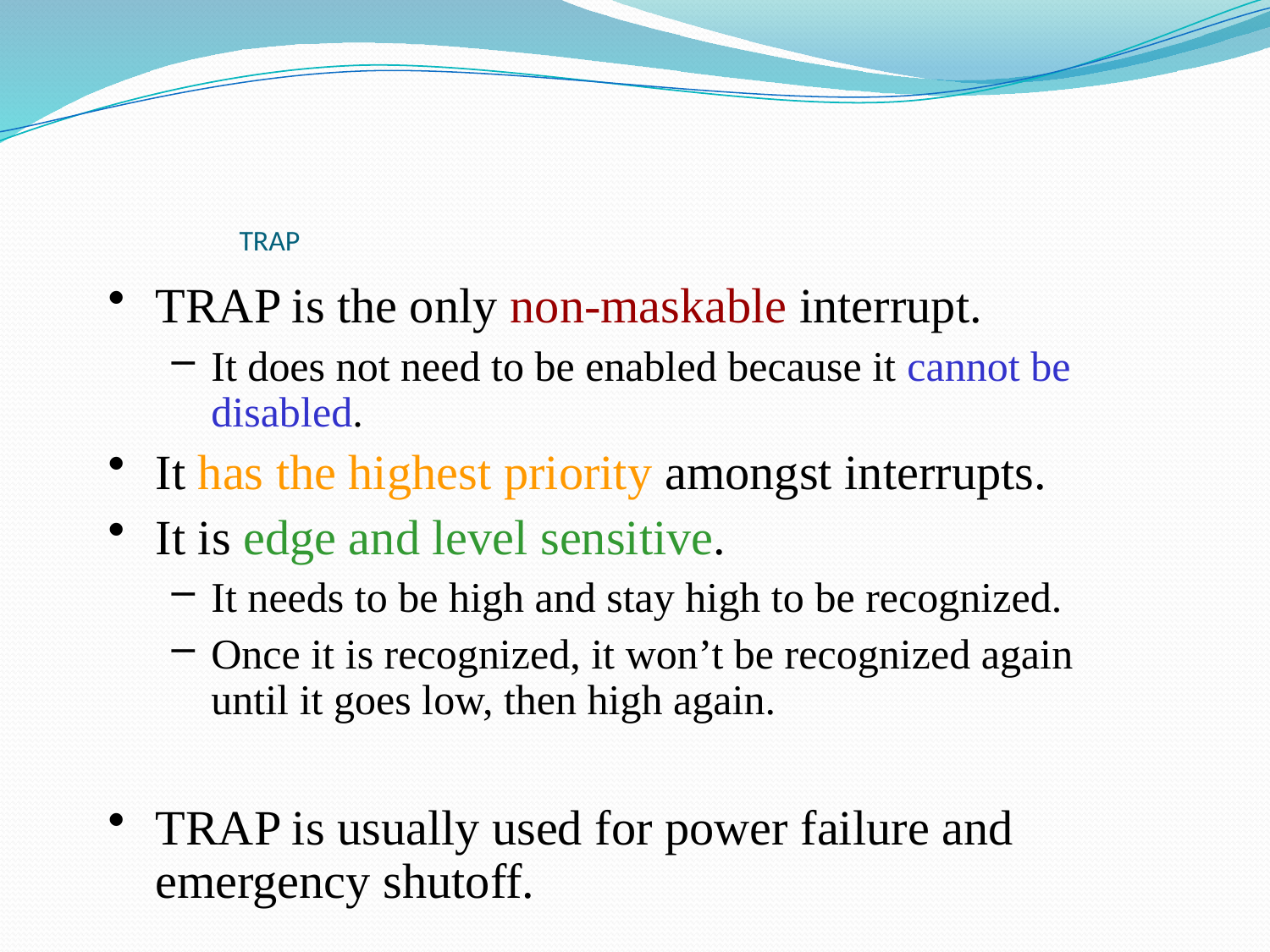

# TRAP
TRAP is the only non-maskable interrupt.
It does not need to be enabled because it cannot be disabled.
It has the highest priority amongst interrupts.
It is edge and level sensitive.
It needs to be high and stay high to be recognized.
Once it is recognized, it won’t be recognized again until it goes low, then high again.

TRAP is usually used for power failure and emergency shutoff.